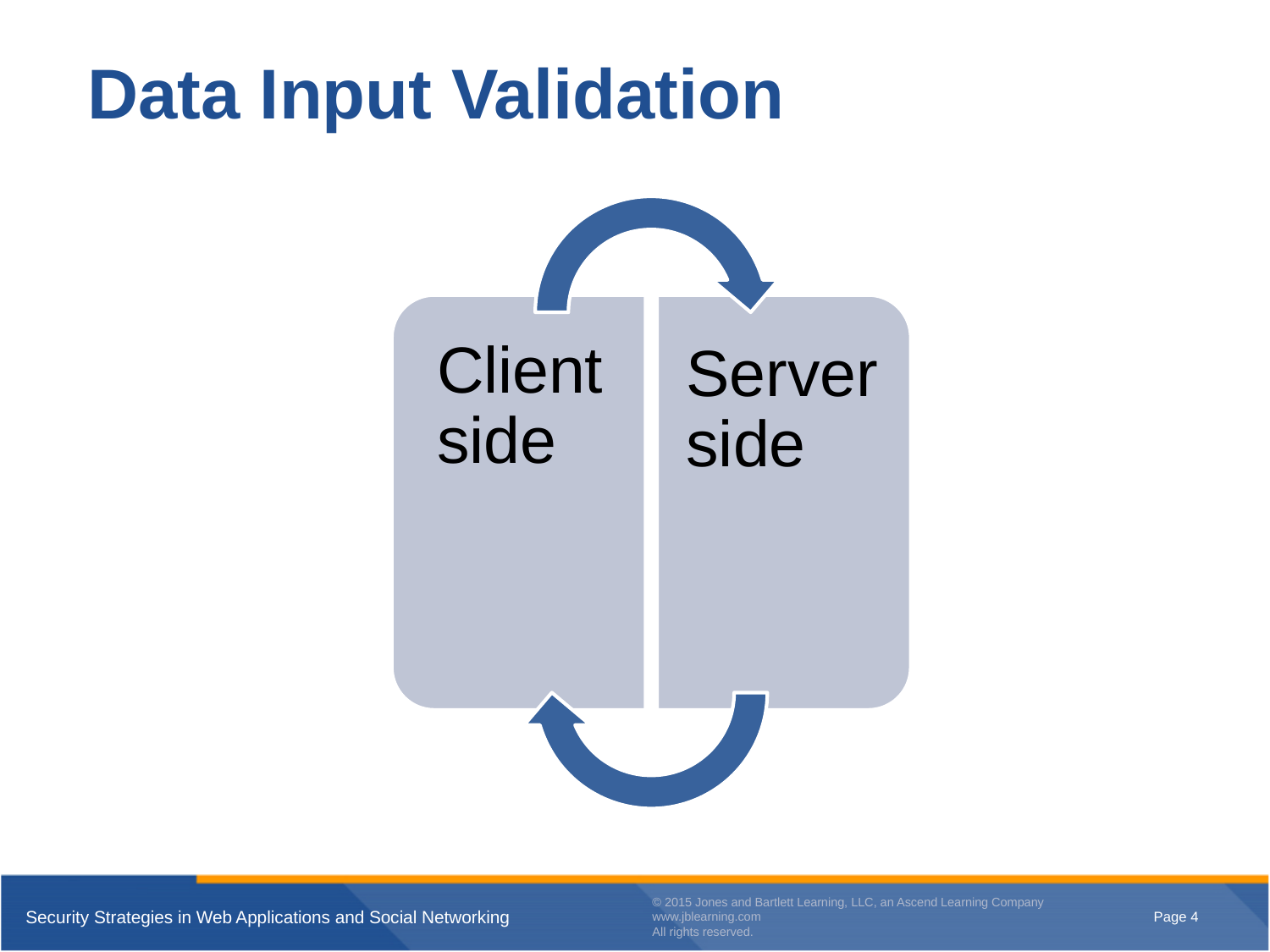

# Data Input Validation
Client side
Server side